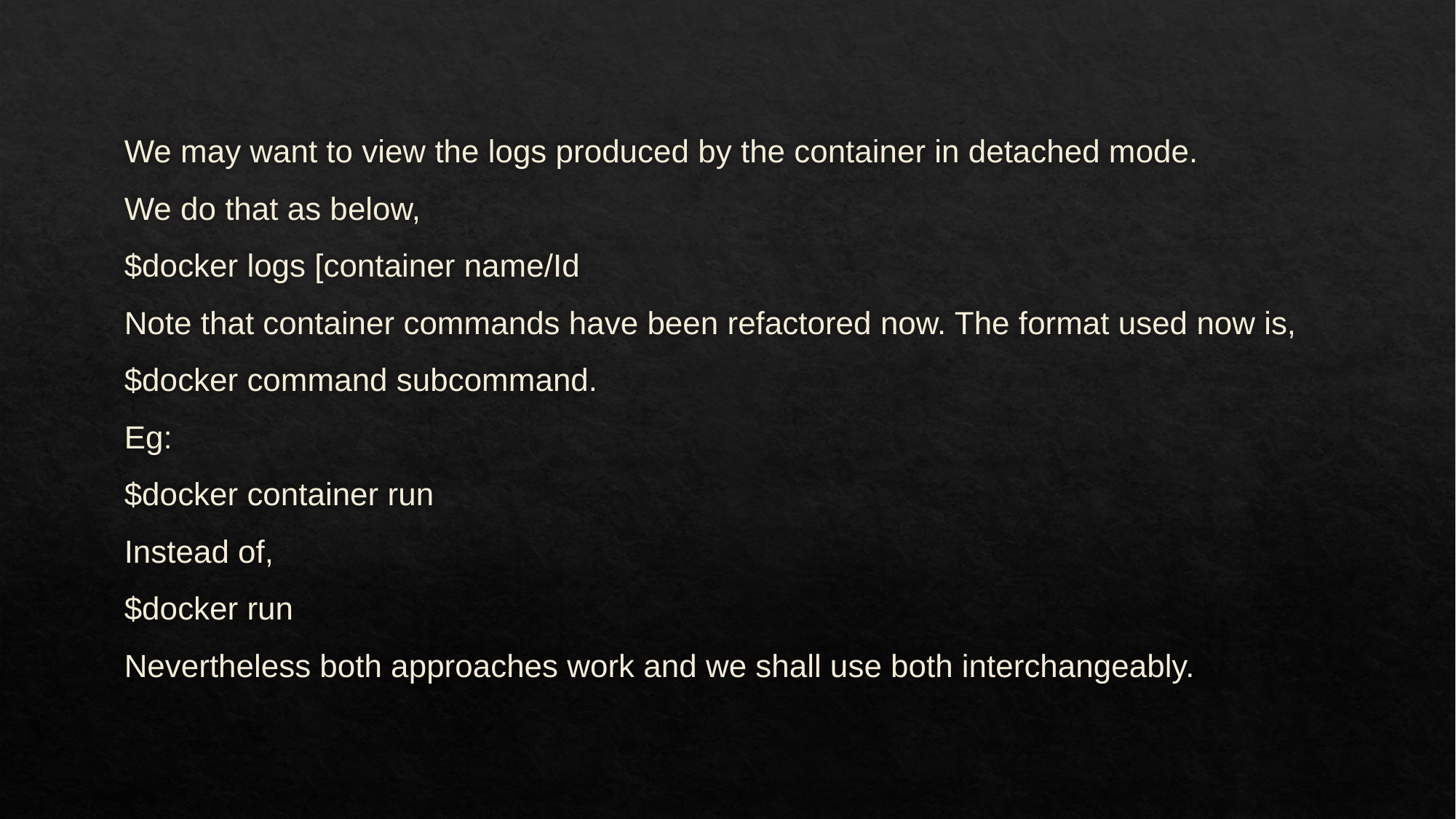

We may want to view the logs produced by the container in detached mode.
We do that as below,
$docker logs [container name/Id
Note that container commands have been refactored now. The format used now is,
$docker command subcommand.
Eg:
$docker container run
Instead of,
$docker run
Nevertheless both approaches work and we shall use both interchangeably.